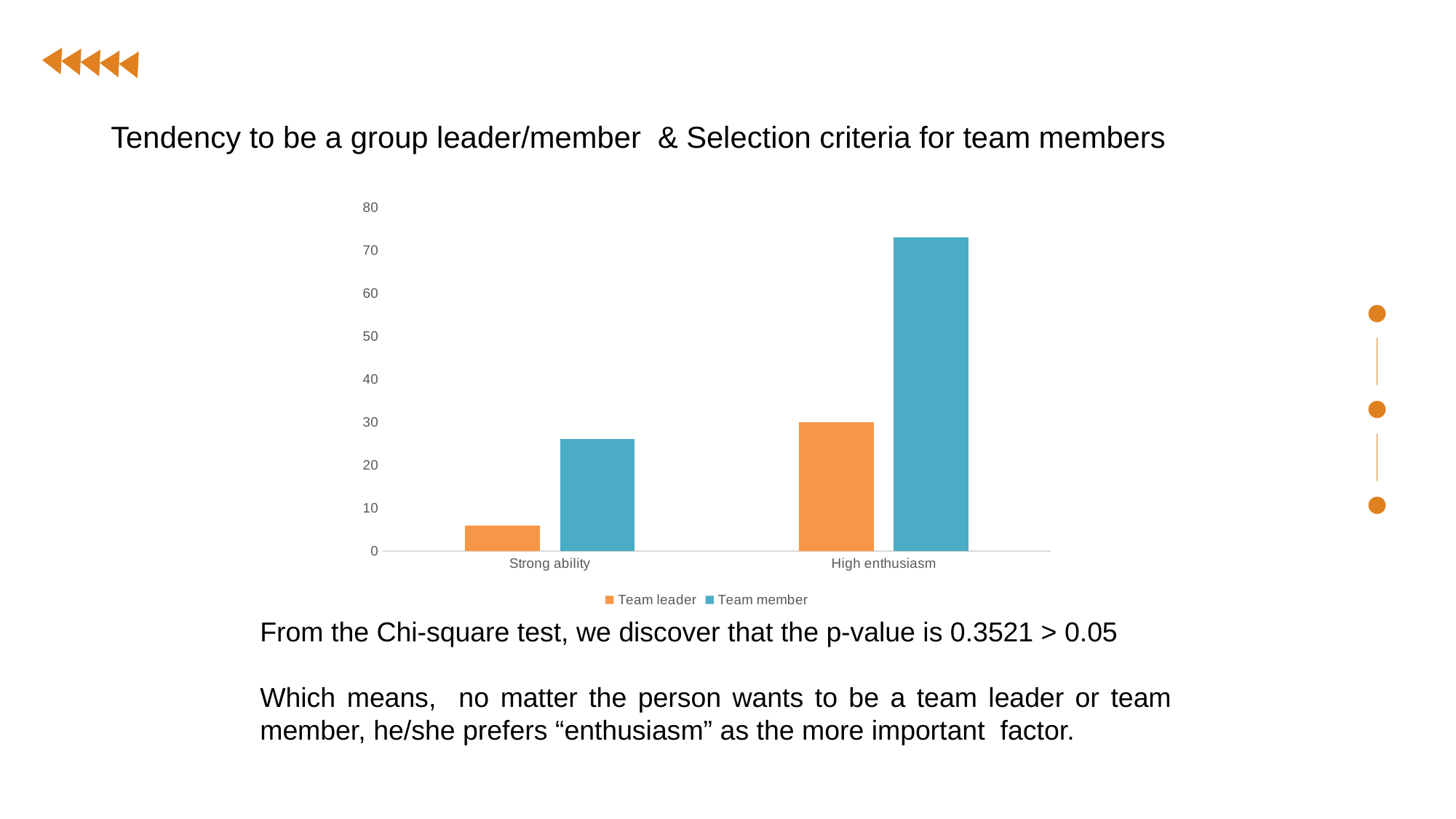

# Tendency to be a group leader/member  & Selection criteria for team members

### Chart

| Category | Team leader | Team member |
|---|---|---|
| Strong ability | 6.0 | 26.0 |
| High enthusiasm | 30.0 | 73.0 |

From the Chi-square test, we discover that the p-value is 0.3521 > 0.05

Which means,  no matter the person wants to be a team leader or team member, he/she prefers “enthusiasm” as the more important  factor.